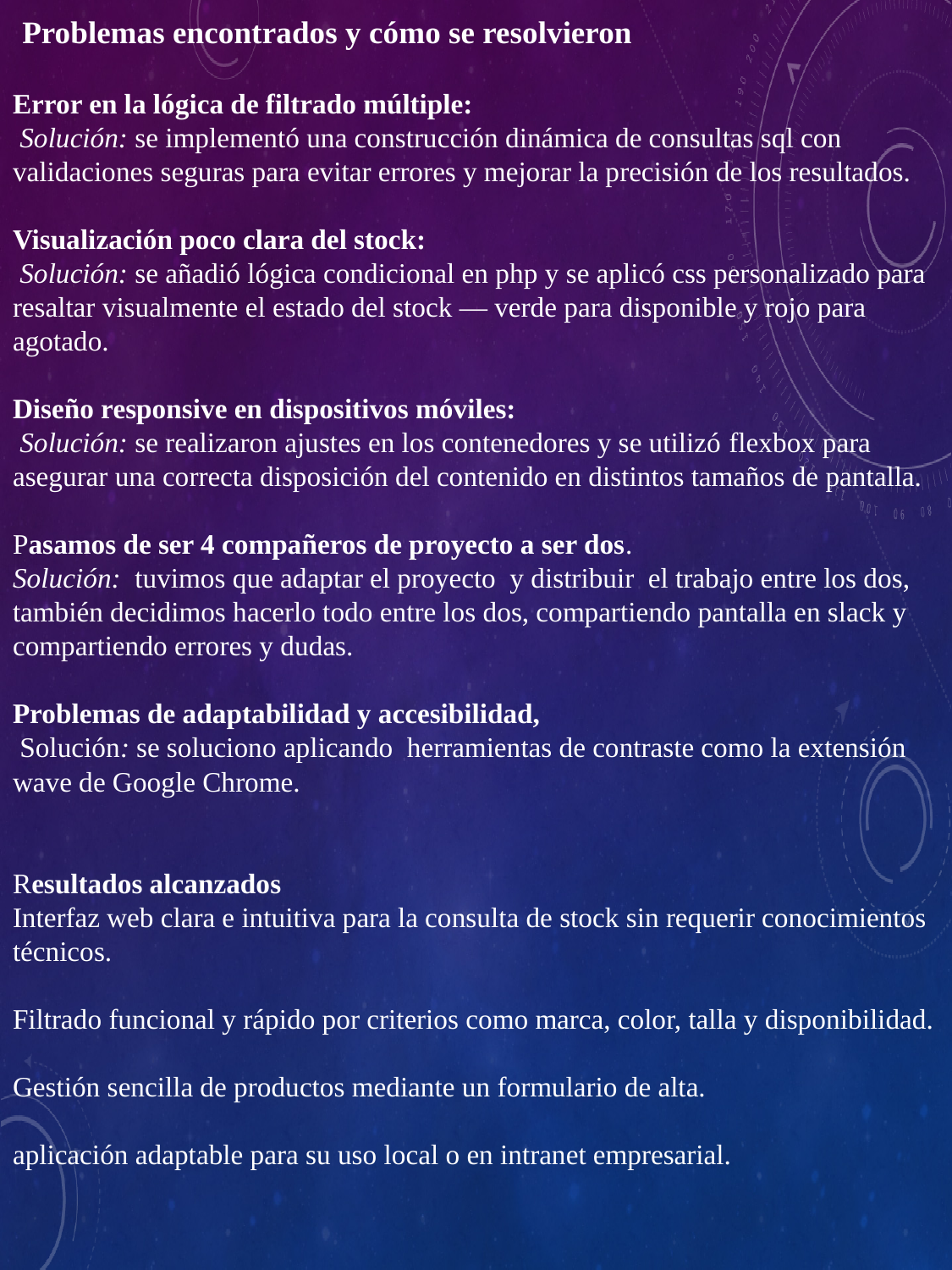

# Problemas encontrados y cómo se resolvieron Error en la lógica de filtrado múltiple: Solución: se implementó una construcción dinámica de consultas sql con validaciones seguras para evitar errores y mejorar la precisión de los resultados. Visualización poco clara del stock: Solución: se añadió lógica condicional en php y se aplicó css personalizado para resaltar visualmente el estado del stock — verde para disponible y rojo para agotado. Diseño responsive en dispositivos móviles: Solución: se realizaron ajustes en los contenedores y se utilizó flexbox para asegurar una correcta disposición del contenido en distintos tamaños de pantalla. Pasamos de ser 4 compañeros de proyecto a ser dos. Solución:  tuvimos que adaptar el proyecto  y distribuir  el trabajo entre los dos, también decidimos hacerlo todo entre los dos, compartiendo pantalla en slack y compartiendo errores y dudas. Problemas de adaptabilidad y accesibilidad, Solución: se soluciono aplicando  herramientas de contraste como la extensión wave de Google Chrome. Resultados alcanzados Interfaz web clara e intuitiva para la consulta de stock sin requerir conocimientos técnicos. Filtrado funcional y rápido por criterios como marca, color, talla y disponibilidad. Gestión sencilla de productos mediante un formulario de alta. aplicación adaptable para su uso local o en intranet empresarial.